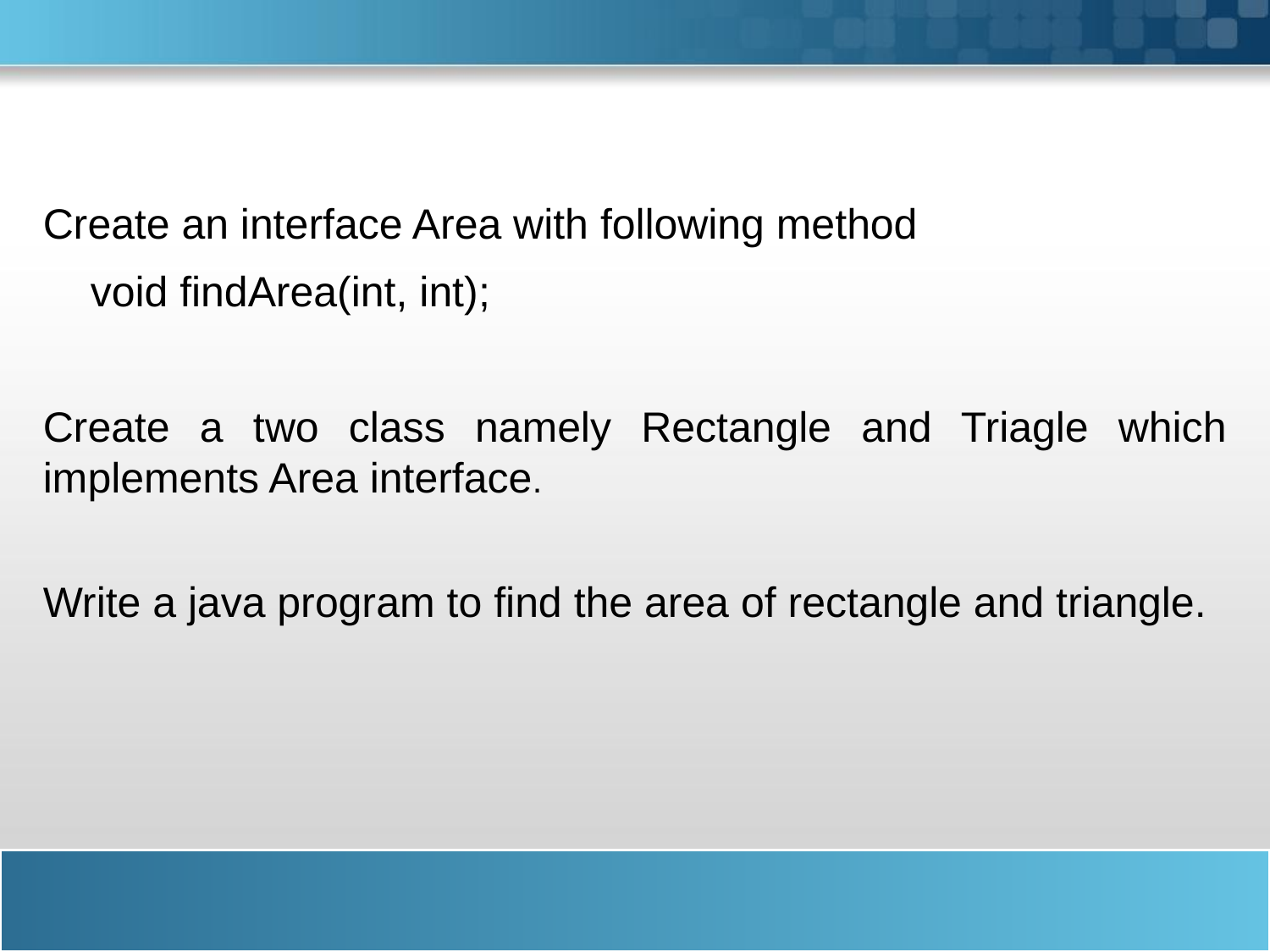

Create an interface Area with following method
    void findArea(int, int);

Create a two class namely Rectangle and Triagle which implements Area interface.

Write a java program to find the area of rectangle and triangle.